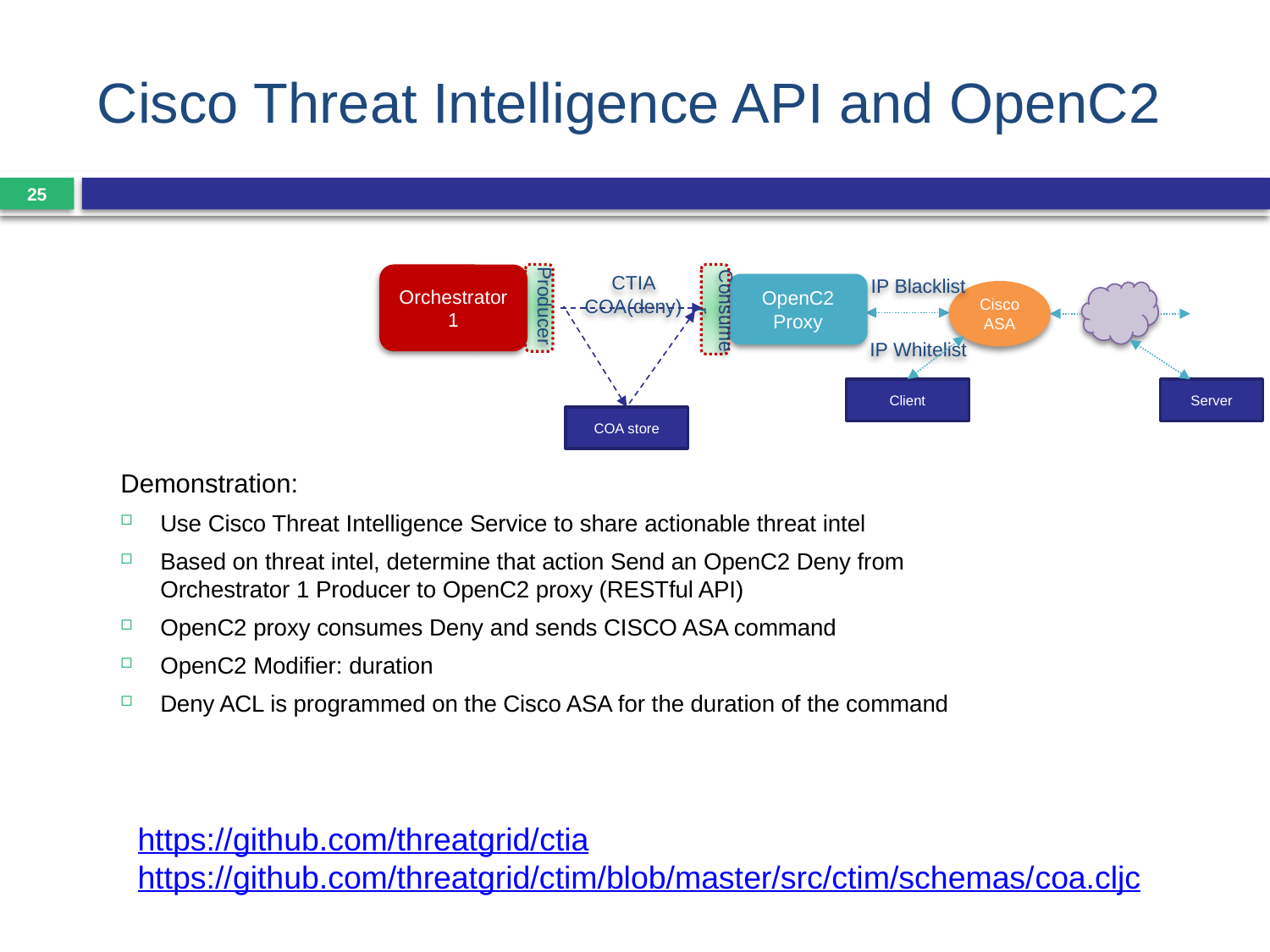

# Cisco Threat Intelligence API and OpenC2
25
Orchestrator 1

IP Blacklist
OpenC2 Proxy
CTIA COA(deny)
Cisco ASA

Producer
Consumer
IP Whitelist
Client
Server
COA store
Demonstration:
Use Cisco Threat Intelligence Service to share actionable threat intel
Based on threat intel, determine that action Send an OpenC2 Deny from Orchestrator 1 Producer to OpenC2 proxy (RESTful API)
OpenC2 proxy consumes Deny and sends CISCO ASA command
OpenC2 Modifier: duration
Deny ACL is programmed on the Cisco ASA for the duration of the command

https://github.com/threatgrid/ctia
https://github.com/threatgrid/ctim/blob/master/src/ctim/schemas/coa.cljc